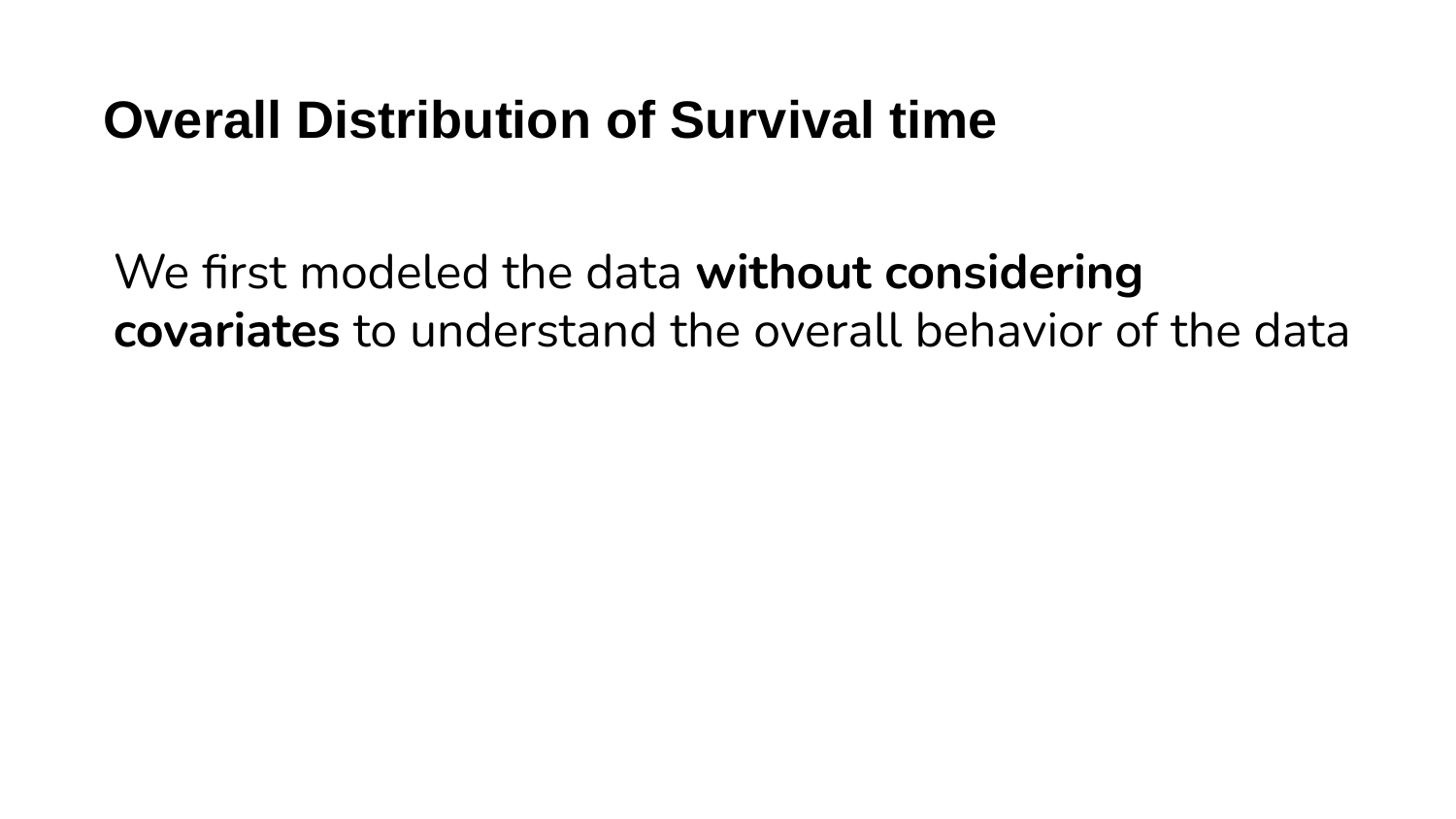

Overall Distribution of Survival time
We first modeled the data without considering covariates to understand the overall behavior of the data